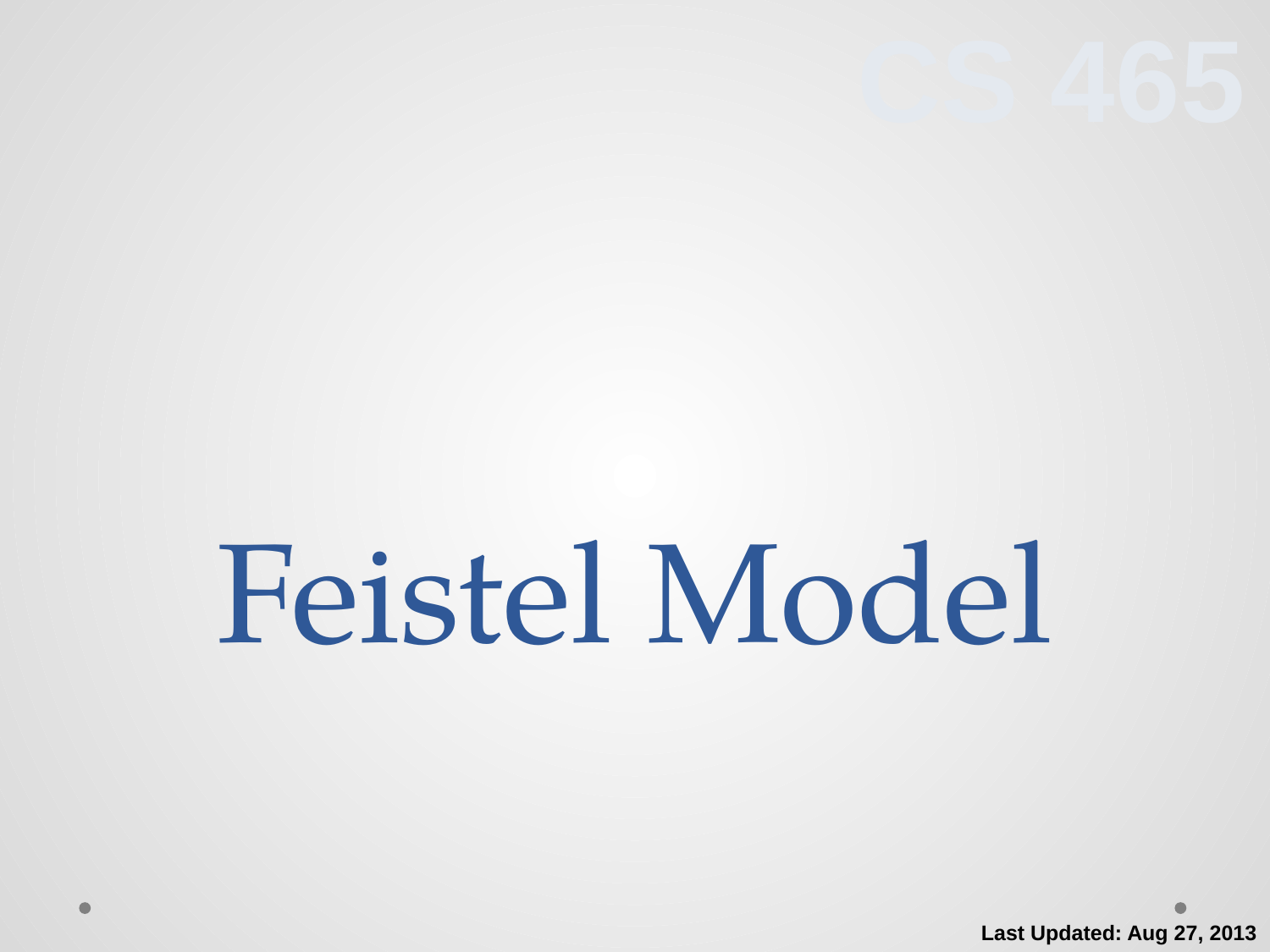

CS 465
# Feistel Model

Last Updated: Aug 27, 2013